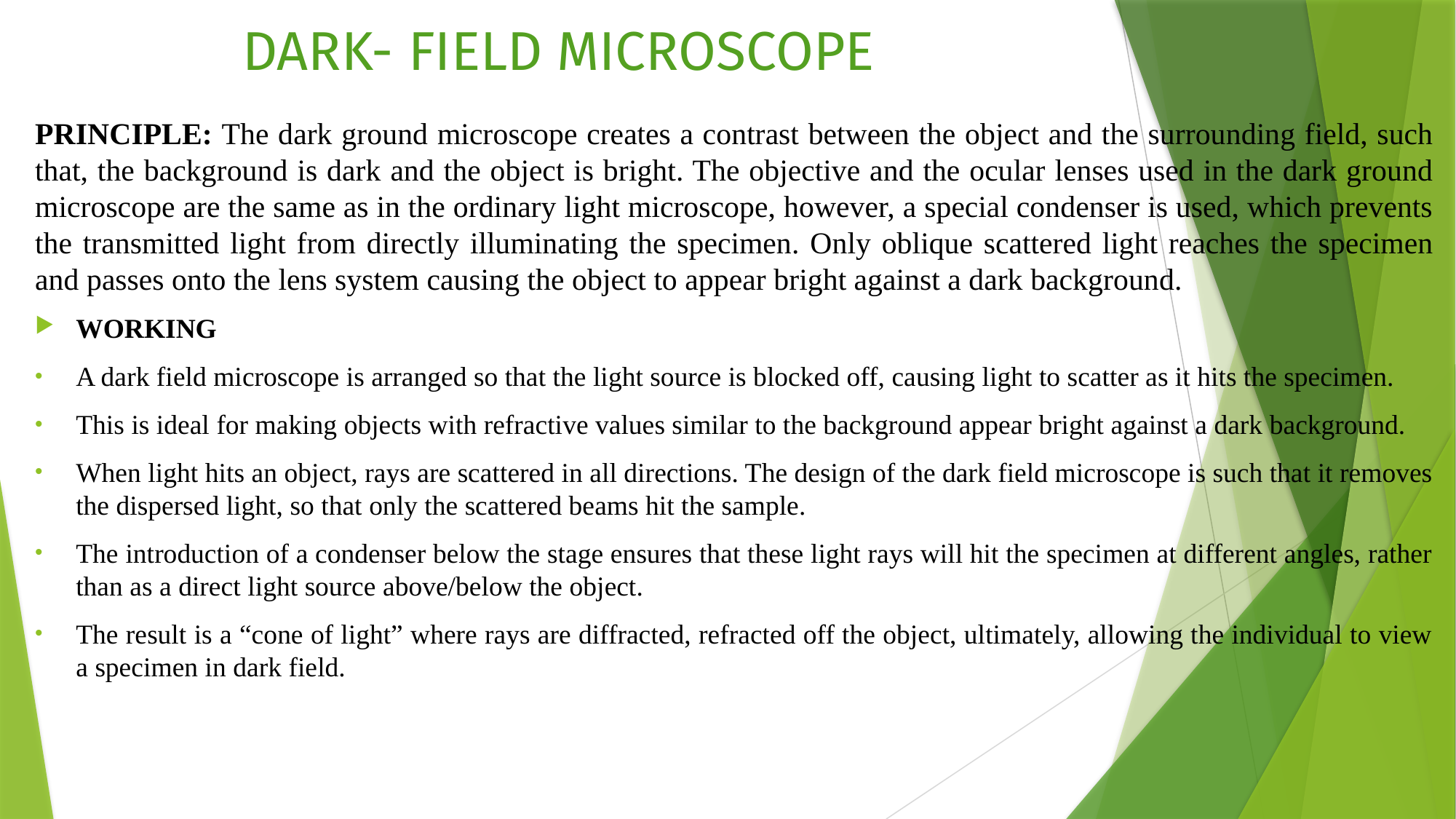

# DARK- FIELD MICROSCOPE
PRINCIPLE: The dark ground microscope creates a contrast between the object and the surrounding field, such that, the background is dark and the object is bright. The objective and the ocular lenses used in the dark ground microscope are the same as in the ordinary light microscope, however, a special condenser is used, which prevents the transmitted light from directly illuminating the specimen. Only oblique scattered light reaches the specimen and passes onto the lens system causing the object to appear bright against a dark background.
WORKING
A dark field microscope is arranged so that the light source is blocked off, causing light to scatter as it hits the specimen.
This is ideal for making objects with refractive values similar to the background appear bright against a dark background.
When light hits an object, rays are scattered in all directions. The design of the dark field microscope is such that it removes the dispersed light, so that only the scattered beams hit the sample.
The introduction of a condenser below the stage ensures that these light rays will hit the specimen at different angles, rather than as a direct light source above/below the object.
The result is a “cone of light” where rays are diffracted, refracted off the object, ultimately, allowing the individual to view a specimen in dark field.